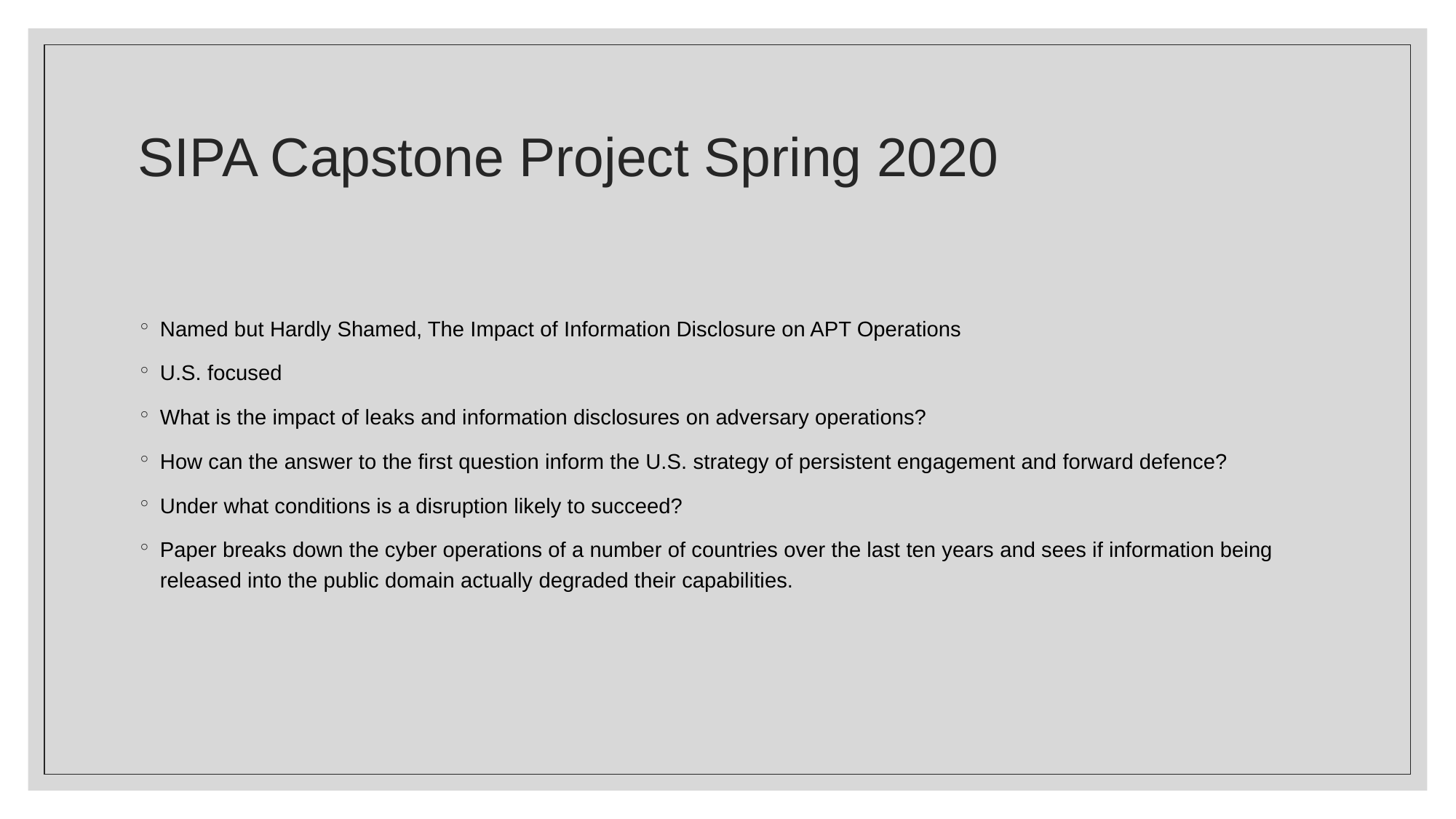

# SIPA Capstone Project Spring 2020
Named but Hardly Shamed, The Impact of Information Disclosure on APT Operations
U.S. focused
What is the impact of leaks and information disclosures on adversary operations?
How can the answer to the first question inform the U.S. strategy of persistent engagement and forward defence?
Under what conditions is a disruption likely to succeed?
Paper breaks down the cyber operations of a number of countries over the last ten years and sees if information being released into the public domain actually degraded their capabilities.